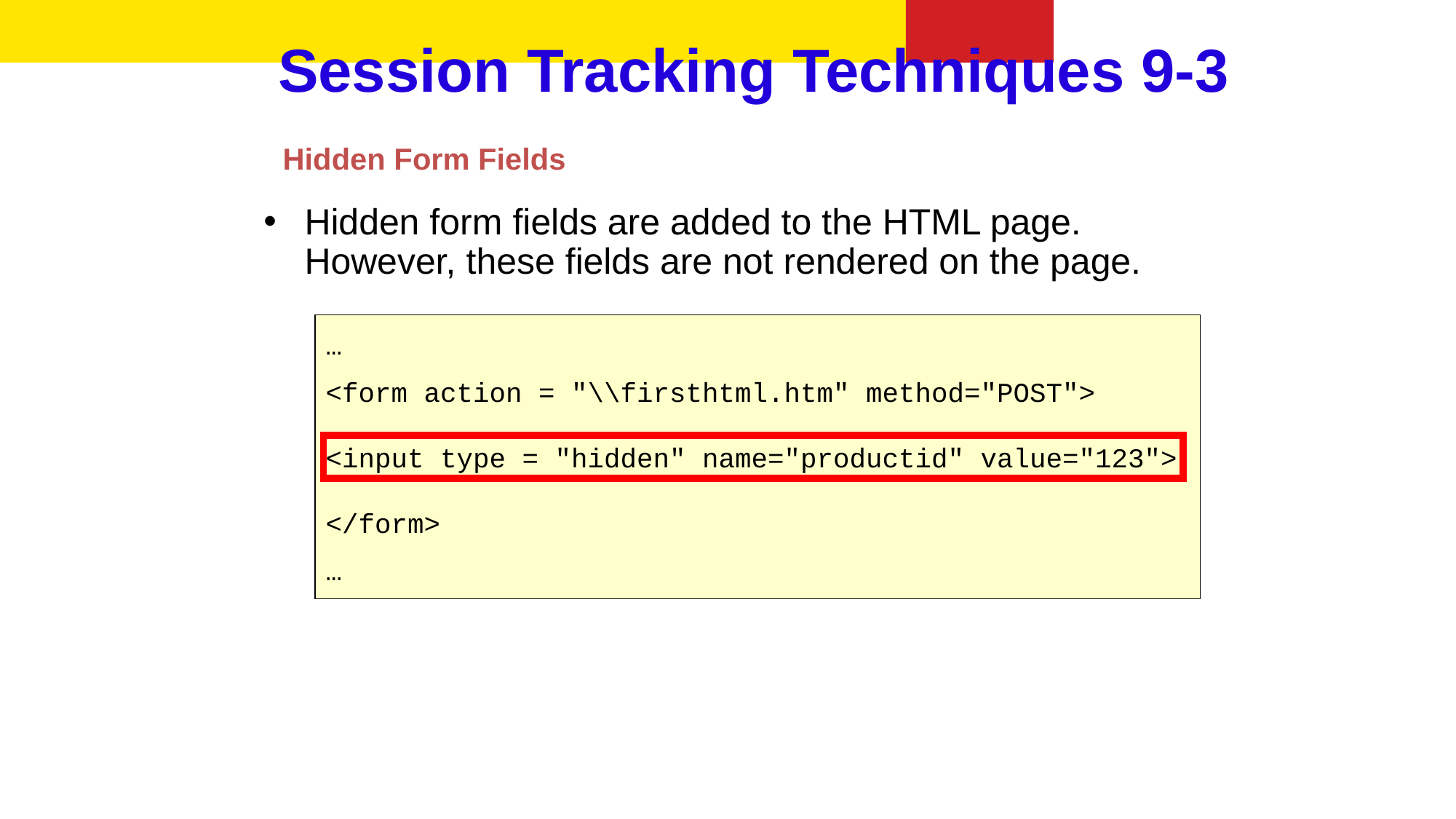

# Session Tracking Techniques 9-3
Hidden Form Fields
Hidden form fields are added to the HTML page. However, these fields are not rendered on the page.
…

<form action = "\\firsthtml.htm" method="POST">

<input type = "hidden" name="productid" value="123">

</form>

…